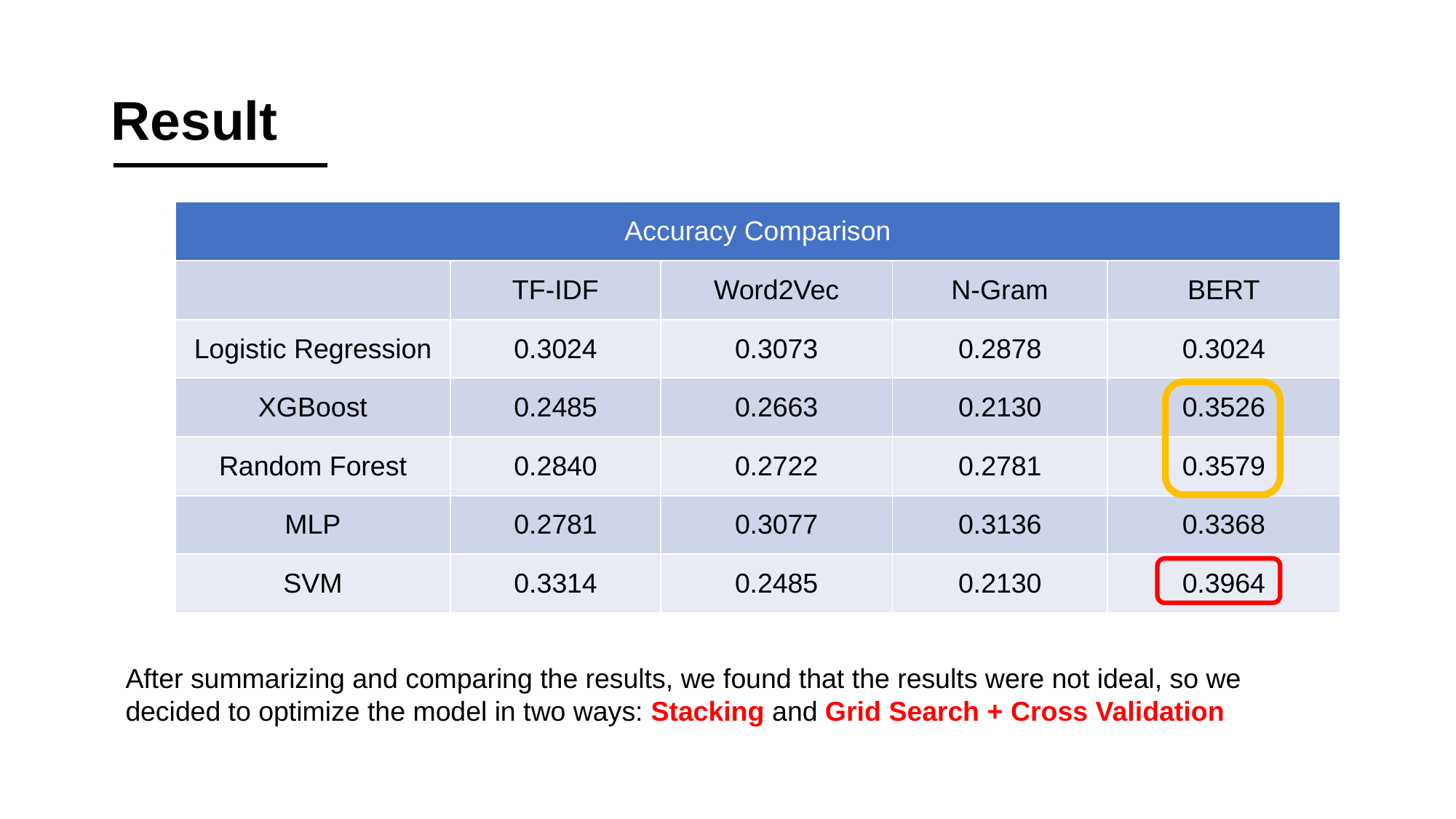

# Result
| Accuracy Comparison |  |  |  |  |
| --- | --- | --- | --- | --- |
|  | TF-IDF | Word2Vec | N-Gram | BERT |
| Logistic Regression | 0.3024 | 0.3073 | 0.2878 | 0.3024 |
| XGBoost | 0.2485 | 0.2663 | 0.2130 | 0.3526 |
| Random Forest | 0.2840 | 0.2722 | 0.2781 | 0.3579 |
| MLP | 0.2781 | 0.3077 | 0.3136 | 0.3368 |
| SVM | 0.3314 | 0.2485 | 0.2130 | 0.3964 |

After summarizing and comparing the results, we found that the results were not ideal, so we decided to optimize the model in two ways: Stacking and Grid Search + Cross Validation